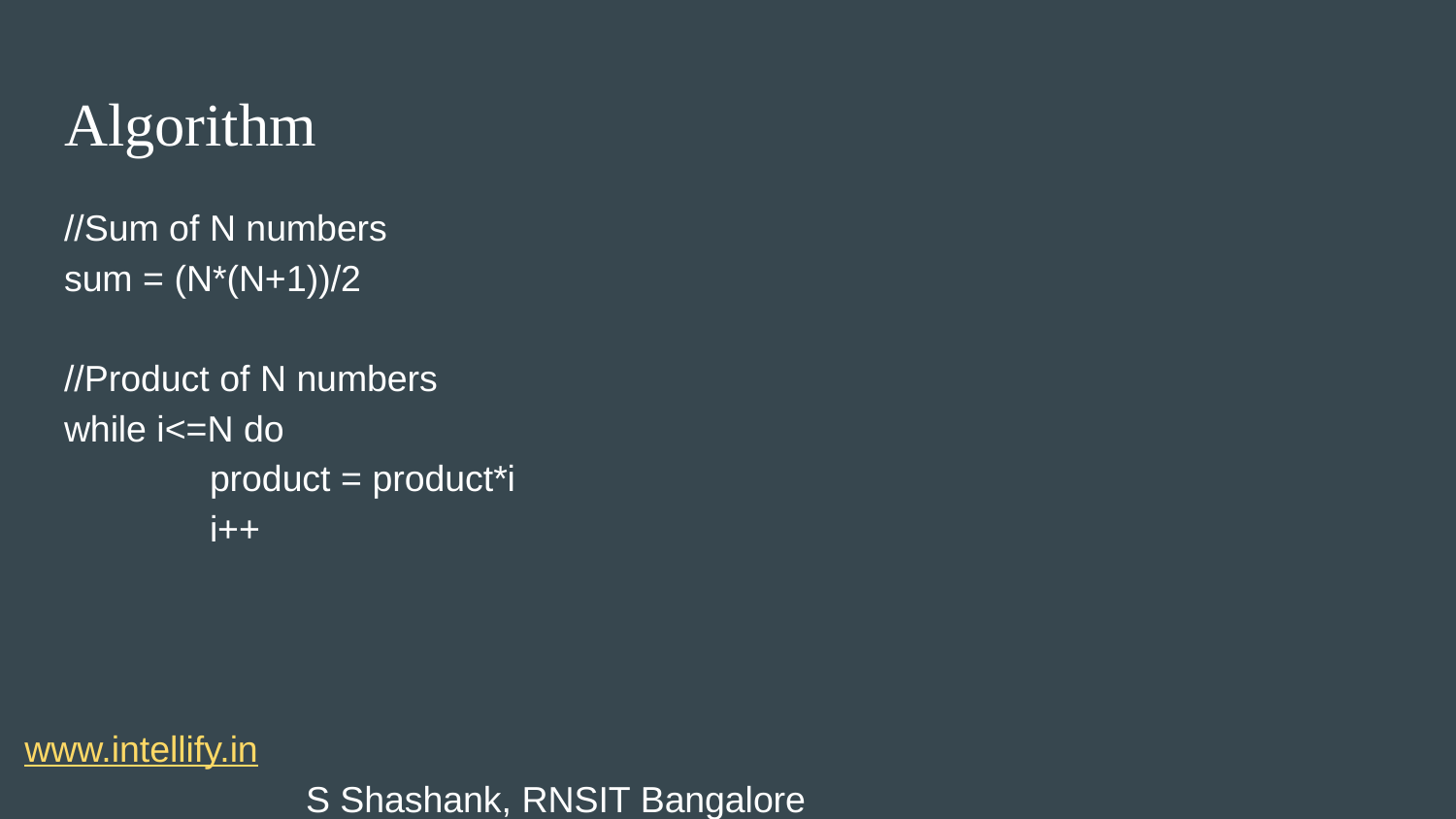

Algorithm
//Sum of N numbers
sum = (N*(N+1))/2

//Product of N numbers
while i<=N do
	product = product*i
	i++
5
35
22
25
15
 www.intellify.in							   			S Shashank, RNSIT Bangalore